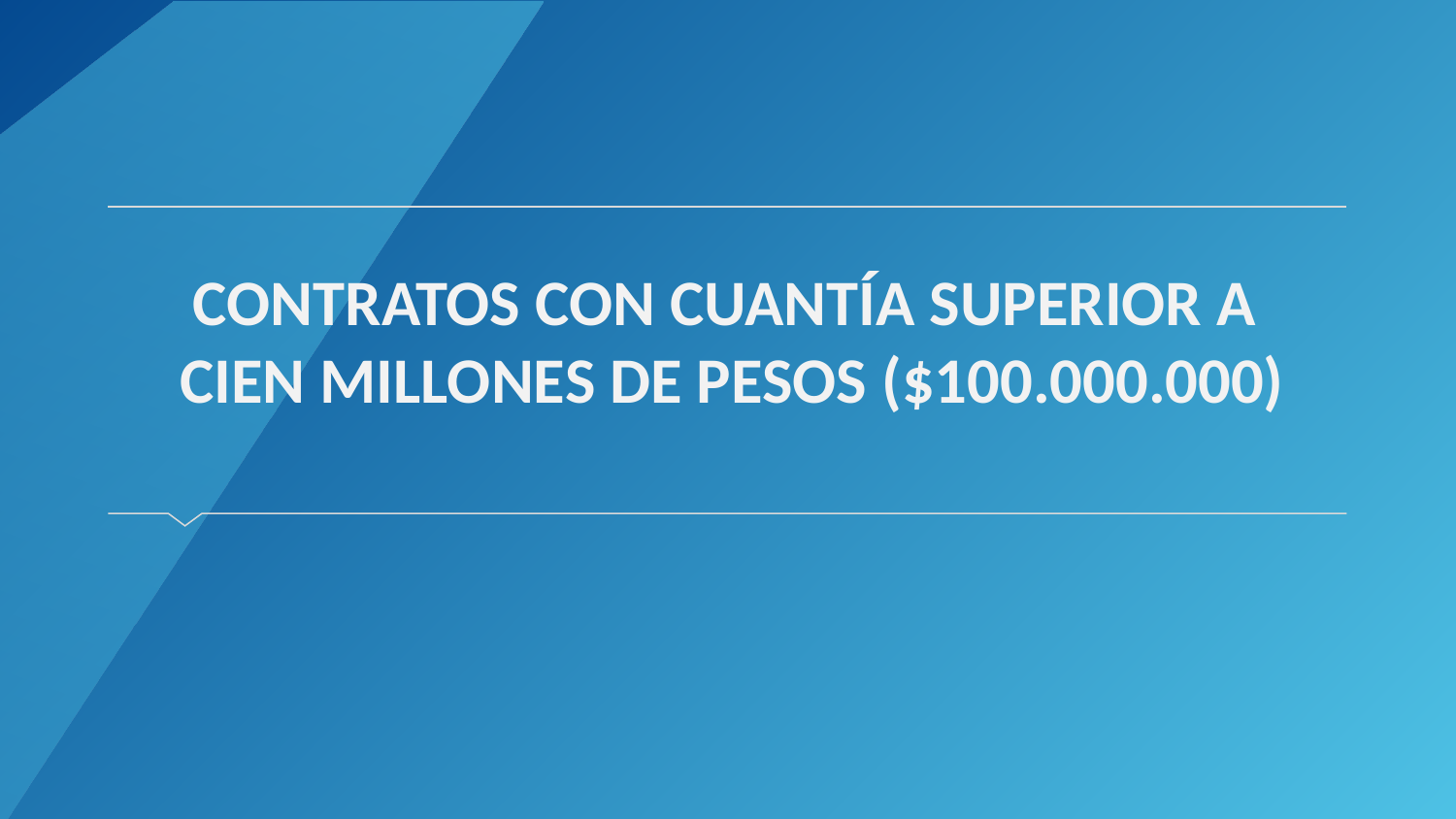

CONTRATOS CON CUANTÍA SUPERIOR A
 CIEN MILLONES DE PESOS ($100.000.000)